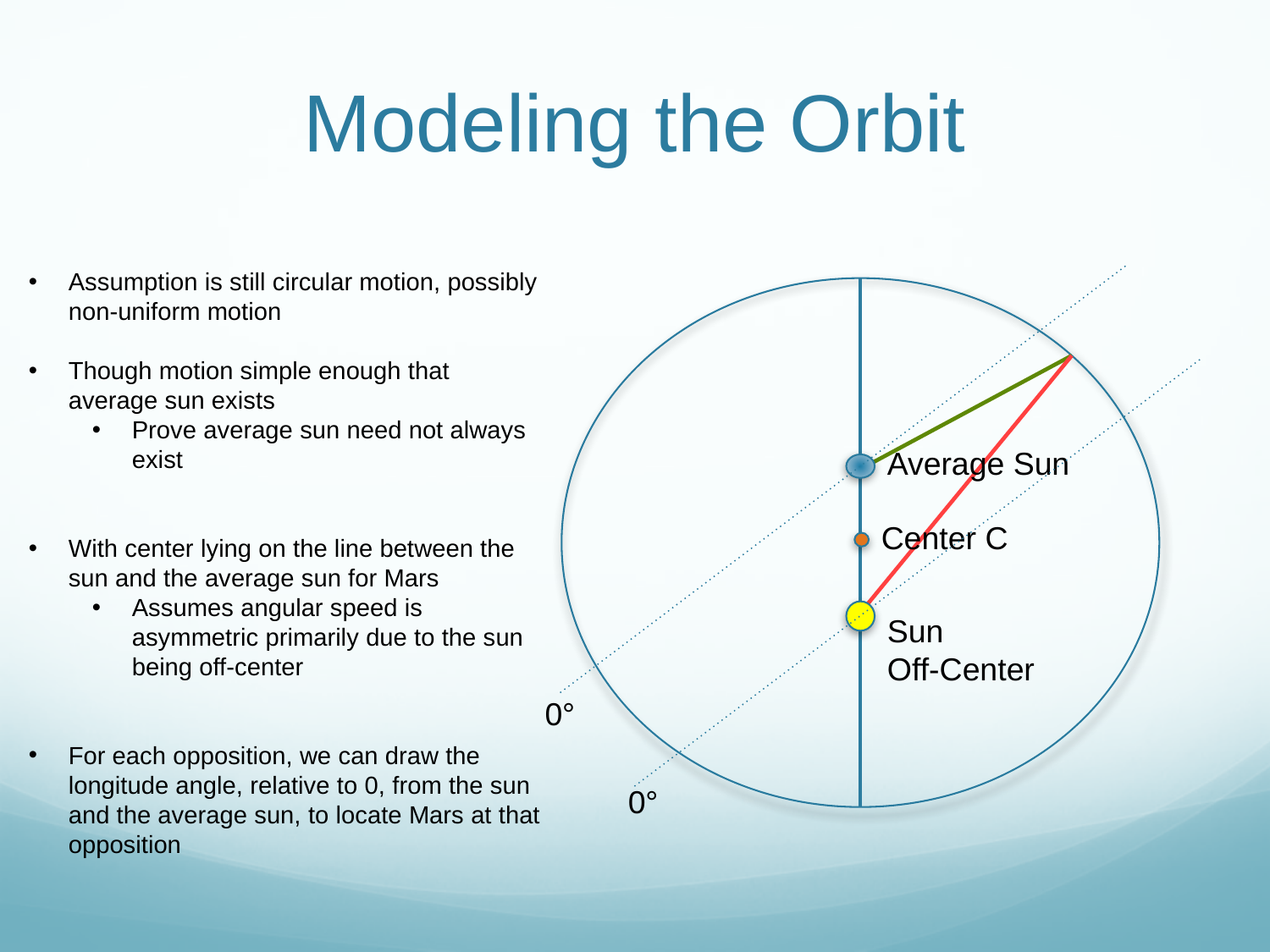

# Modeling the Orbit
Assumption is still circular motion, possibly non-uniform motion

Though motion simple enough that average sun exists
Prove average sun need not always exist

With center lying on the line between the sun and the average sun for Mars
Assumes angular speed is asymmetric primarily due to the sun being off-center

For each opposition, we can draw the longitude angle, relative to 0, from the sun and the average sun, to locate Mars at that opposition

Average Sun

Center C

Sun
Off-Center
0°
0°